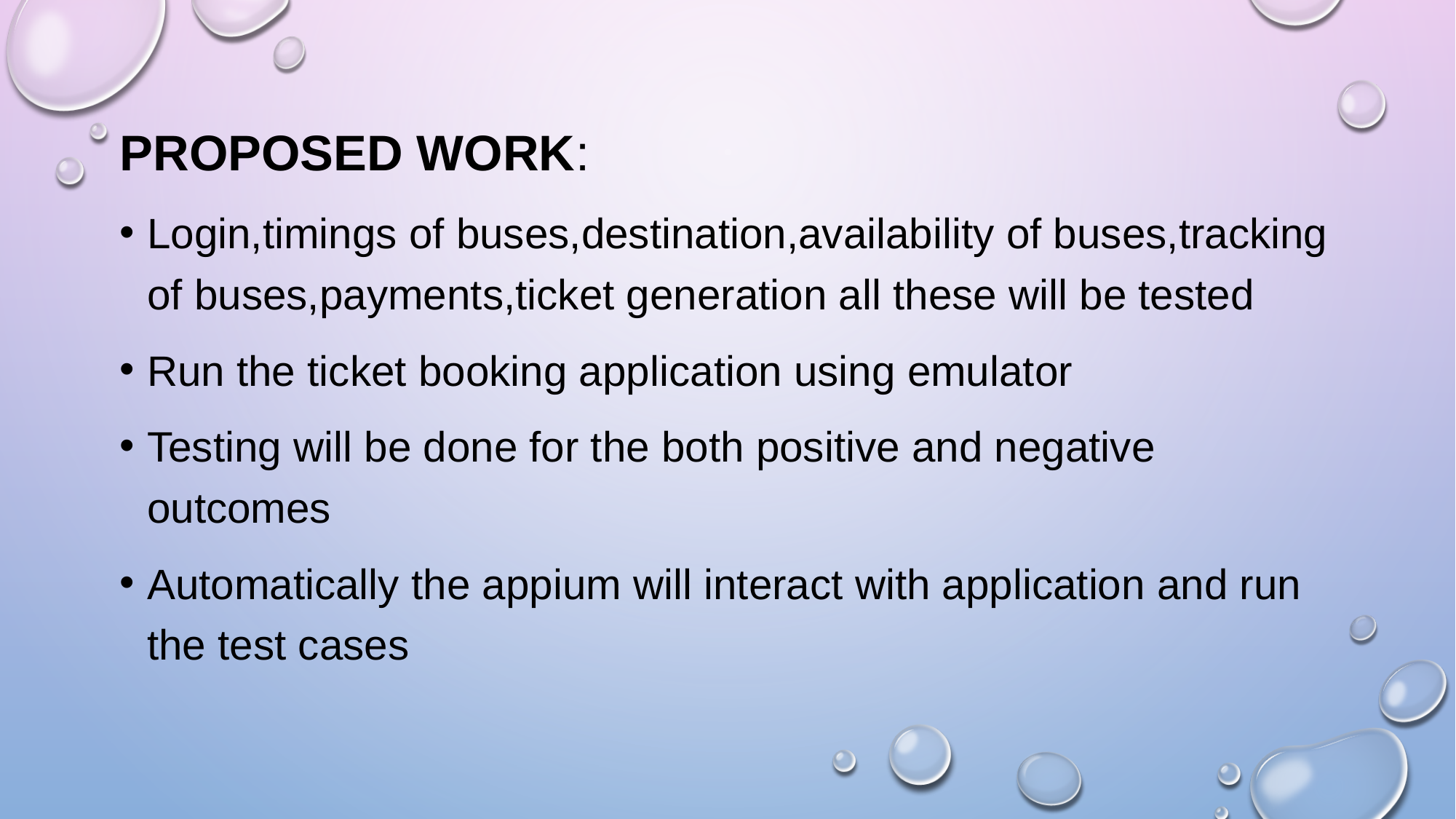

PROPOSED WORK:
Login,timings of buses,destination,availability of buses,tracking of buses,payments,ticket generation all these will be tested
Run the ticket booking application using emulator
Testing will be done for the both positive and negative outcomes
Automatically the appium will interact with application and run the test cases